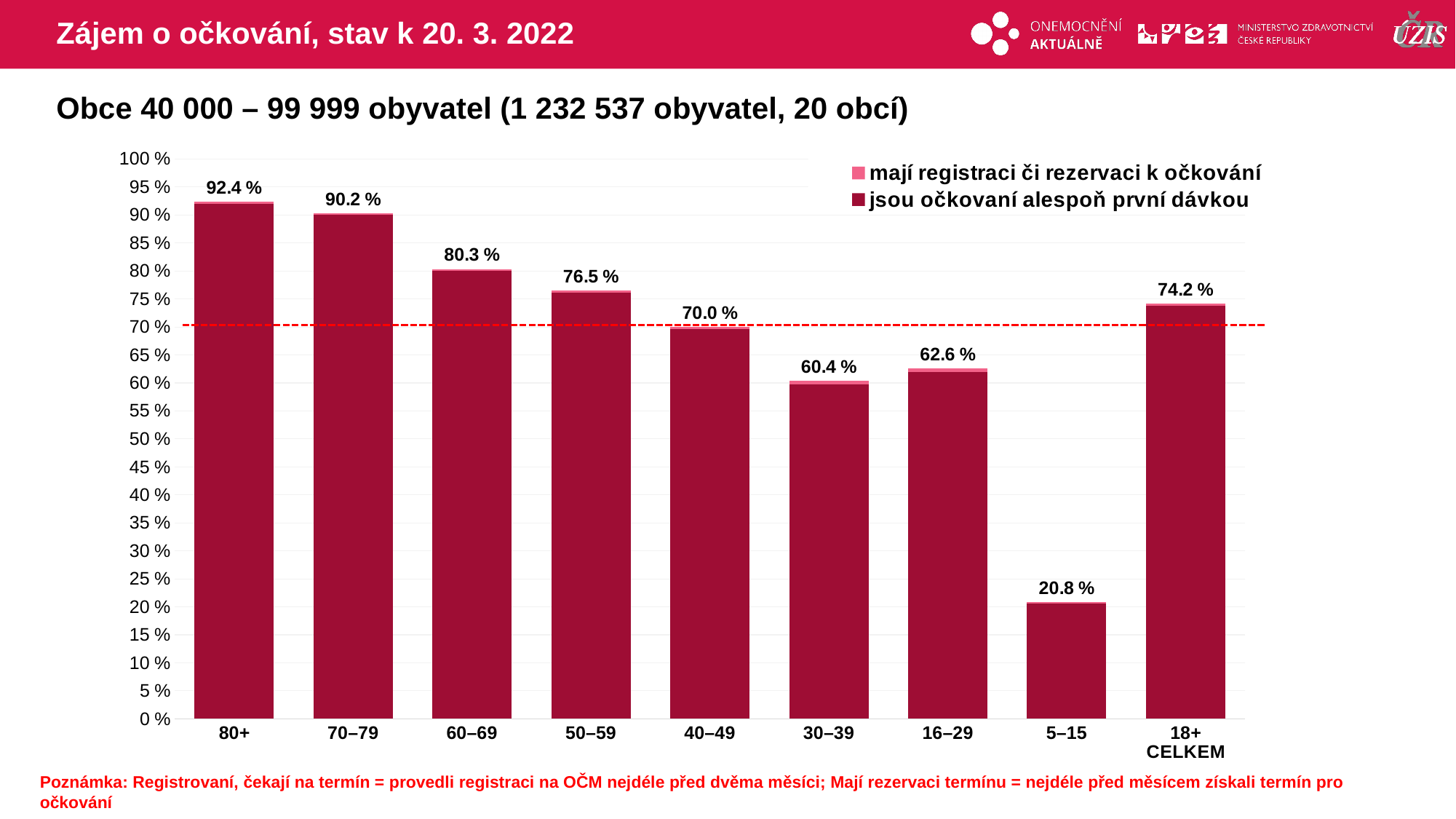

# Zájem o očkování, stav k 20. 3. 2022
Obce 40 000 – 99 999 obyvatel (1 232 537 obyvatel, 20 obcí)

### Chart

| Category | mají registraci či rezervaci k očkování | jsou očkovaní alespoň první dávkou |
|---|---|---|
| 80+ | 92.356432109232 | 91.96079306293 |
| 70–79 | 90.234183016085 | 89.989771927261 |
| 60–69 | 80.32981776804 | 80.061479934104 |
| 50–59 | 76.466201574684 | 76.101981594462 |
| 40–49 | 69.966957856009 | 69.587278338651 |
| 30–39 | 60.38754537553 | 59.794468019837 |
| 16–29 | 62.610844451675 | 61.995606898795 |
| 5–15 | 20.833665662521 | 20.544692651741 |
| 18+ CELKEM | 74.201778616112 | 73.782669770554 |
Poznámka: Registrovaní, čekají na termín = provedli registraci na OČM nejdéle před dvěma měsíci; Mají rezervaci termínu = nejdéle před měsícem získali termín pro očkování